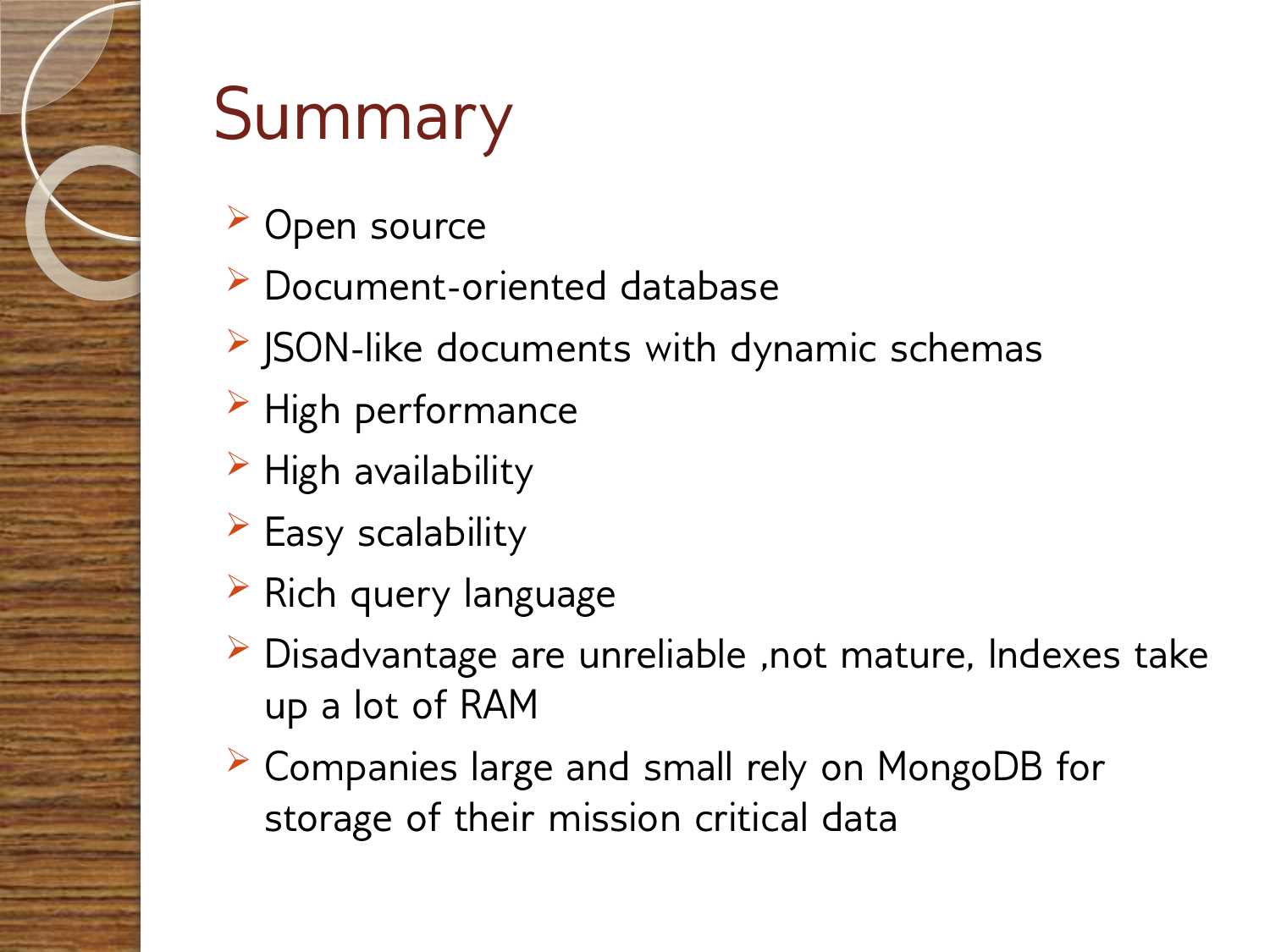

# Summary
Open source
Document-oriented database
JSON-like documents with dynamic schemas
High performance
High availability
Easy scalability
Rich query language
Disadvantage are unreliable ,not mature, Indexes take up a lot of RAM
Companies large and small rely on MongoDB for storage of their mission critical data